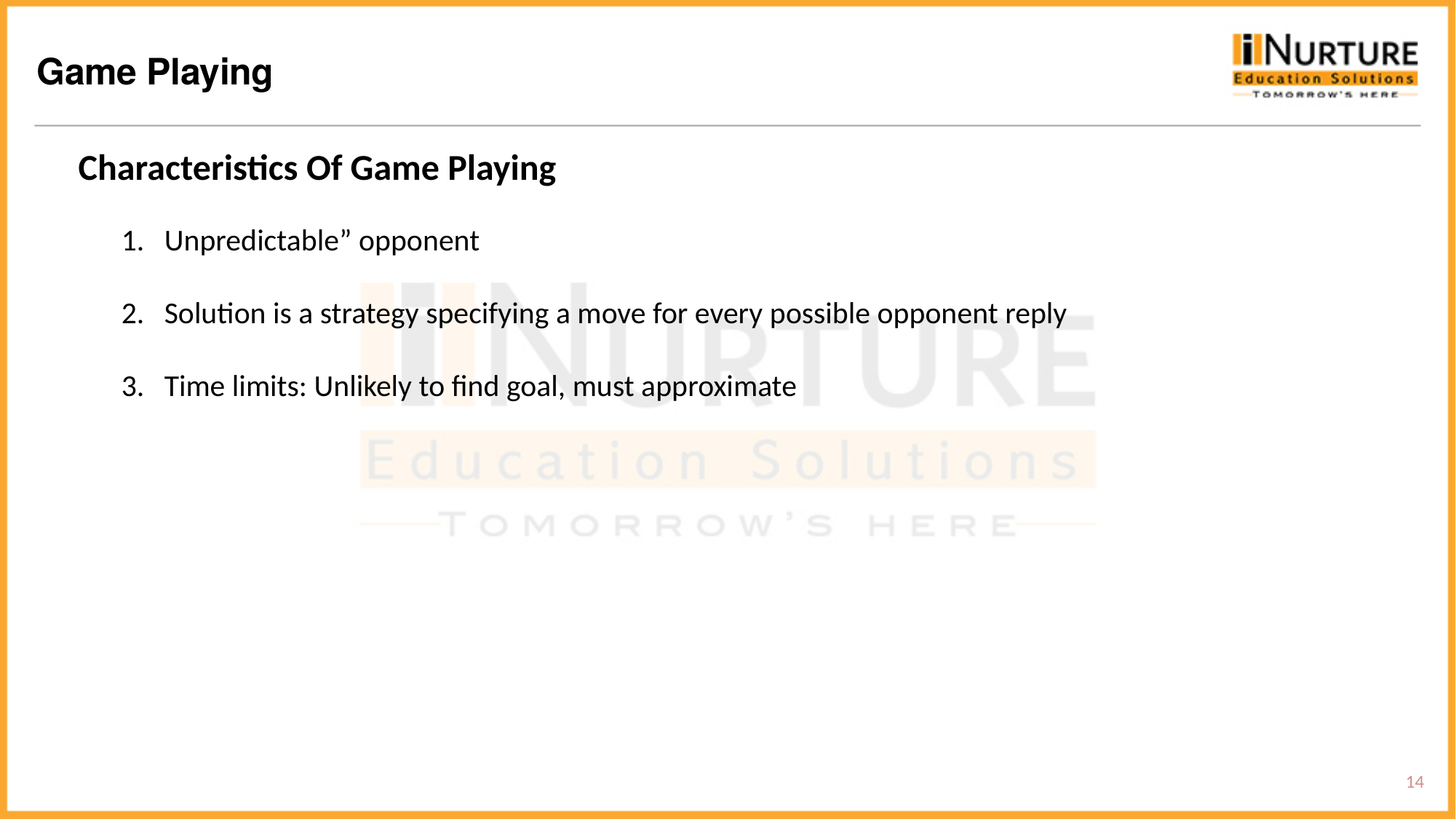

Game Playing
Characteristics Of Game Playing

Unpredictable” opponent

Solution is a strategy specifying a move for every possible opponent reply

Time limits: Unlikely to find goal, must approximate
14